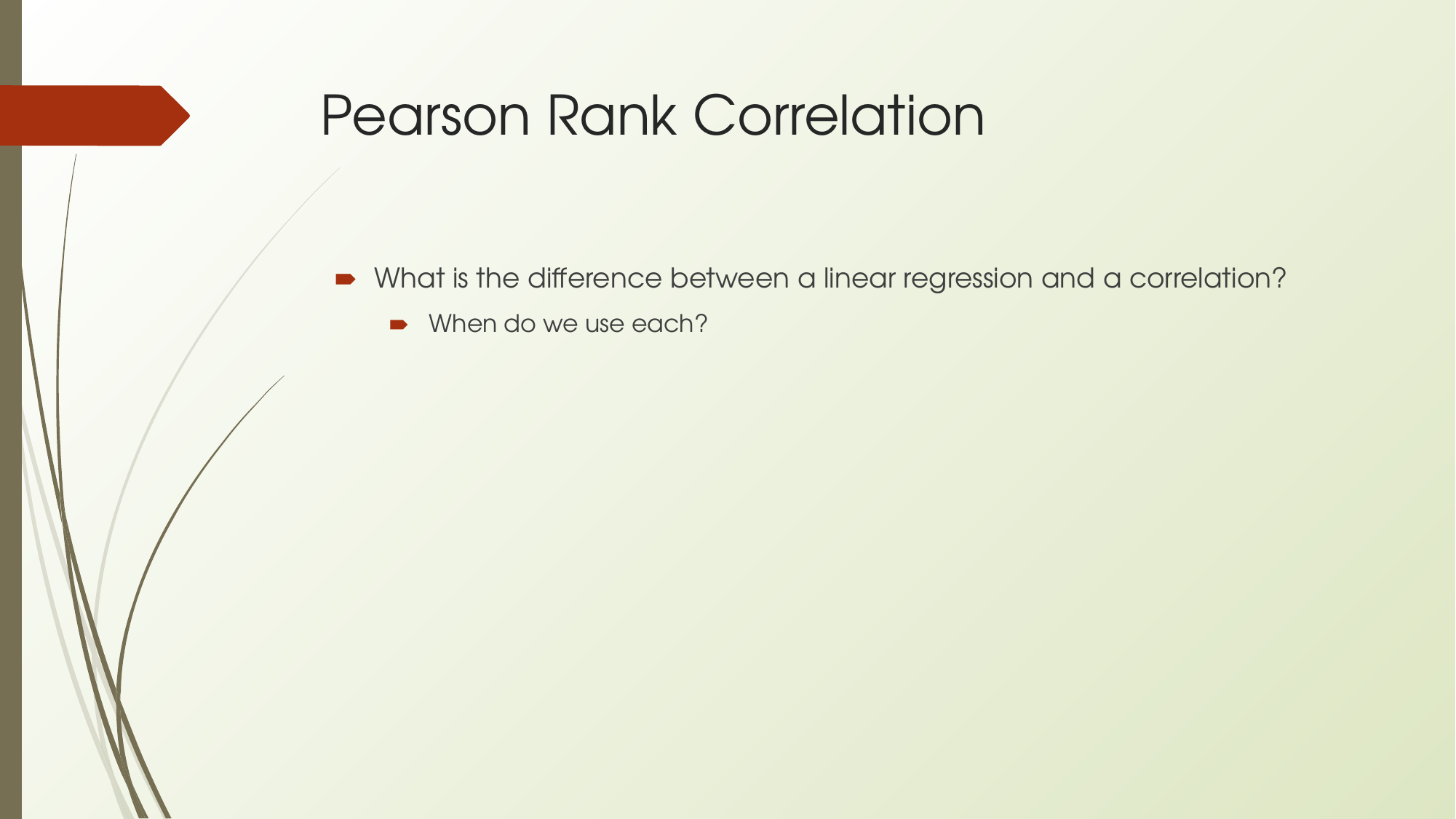

# Pearson Rank Correlation
What is the difference between a linear regression and a correlation?
When do we use each?